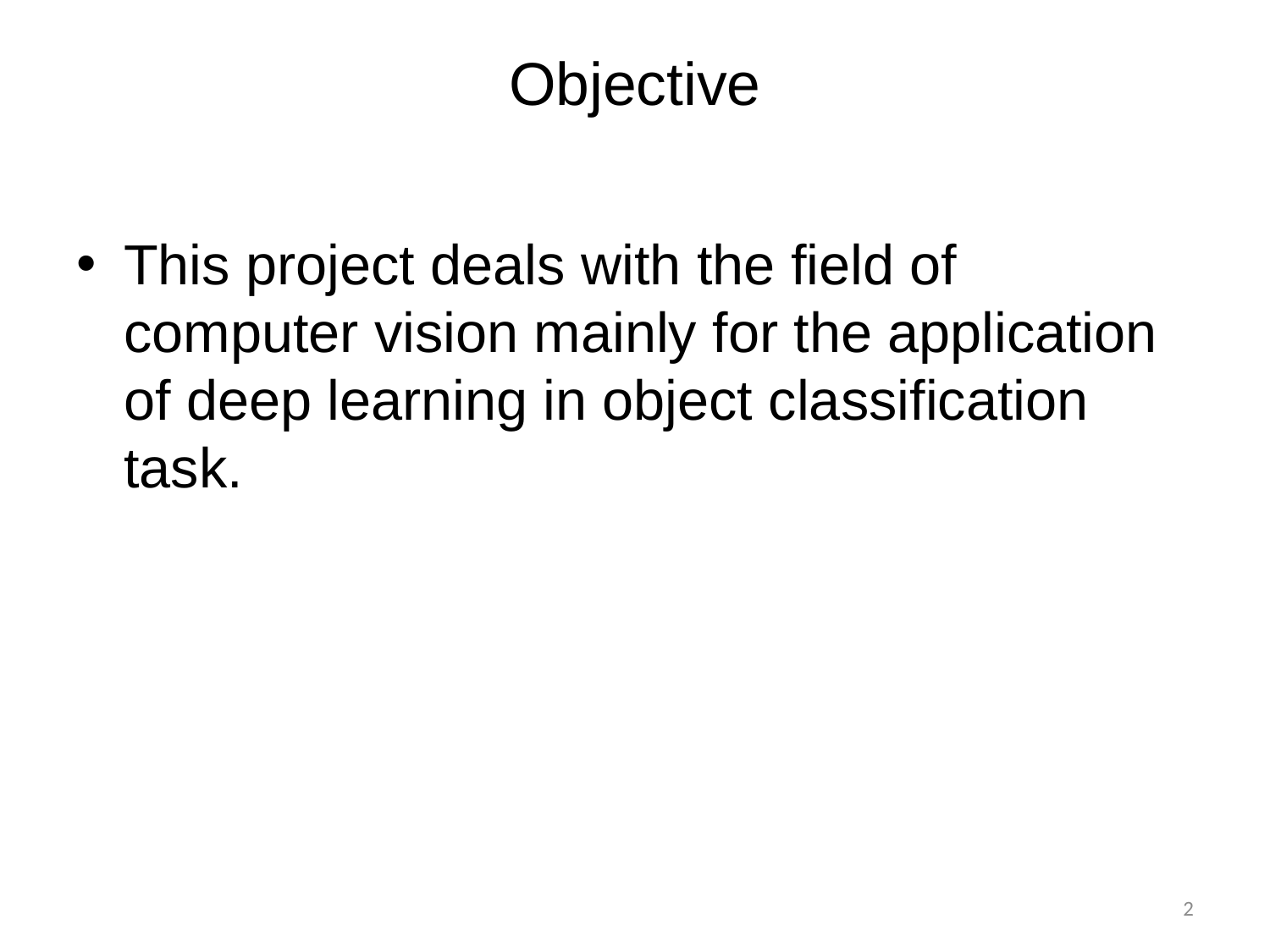

# Objective
This project deals with the field of computer vision mainly for the application of deep learning in object classification task.
2